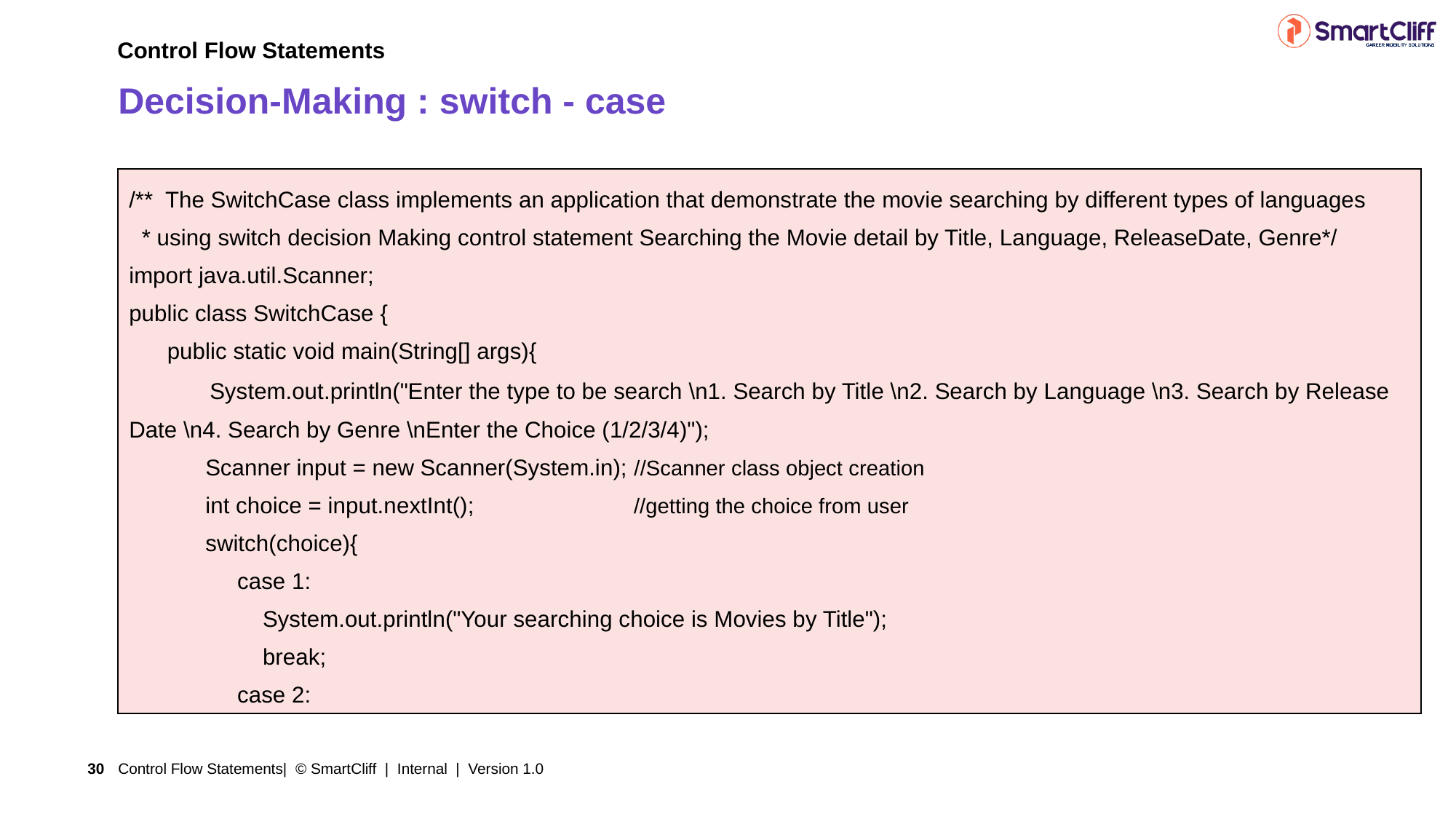

Control Flow Statements
# Decision-Making : switch - case
| /\*\* The SwitchCase class implements an application that demonstrate the movie searching by different types of languages  \* using switch decision Making control statement Searching the Movie detail by Title, Language, ReleaseDate, Genre\*/ import java.util.Scanner; public class SwitchCase { public static void main(String[] args){ System.out.println("Enter the type to be search \n1. Search by Title \n2. Search by Language \n3. Search by Release Date \n4. Search by Genre \nEnter the Choice (1/2/3/4)"); Scanner input = new Scanner(System.in); //Scanner class object creation int choice = input.nextInt(); //getting the choice from user switch(choice){ case 1: System.out.println("Your searching choice is Movies by Title"); break; case 2: |
| --- |

Control Flow Statements|  © SmartCliff  |  Internal  |  Version 1.0
30